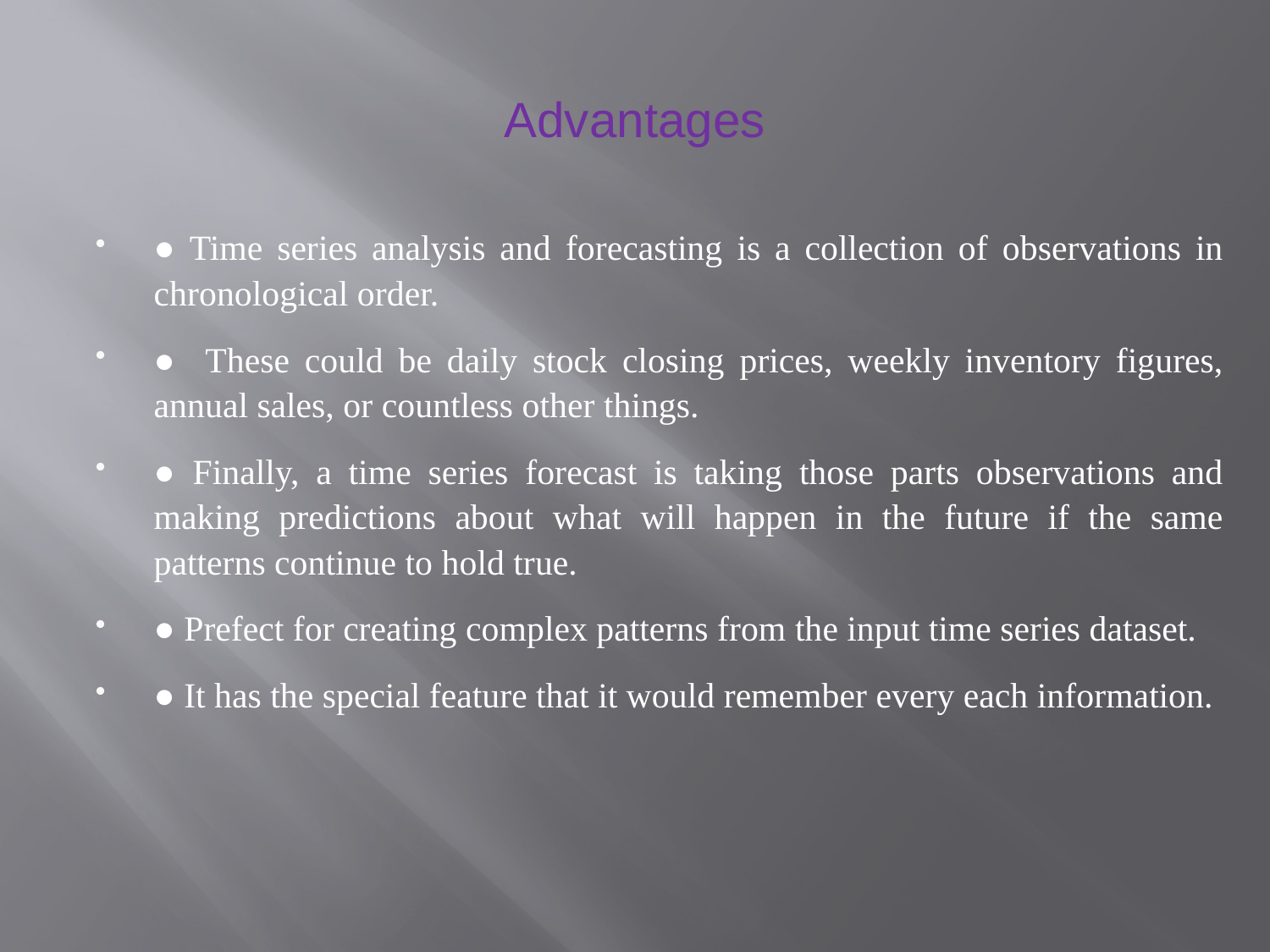

# Advantages
● Time series analysis and forecasting is a collection of observations in chronological order.
●  These could be daily stock closing prices, weekly inventory figures, annual sales, or countless other things.
● Finally, a time series forecast is taking those parts observations and making predictions about what will happen in the future if the same patterns continue to hold true.
● Prefect for creating complex patterns from the input time series dataset.
● It has the special feature that it would remember every each information.